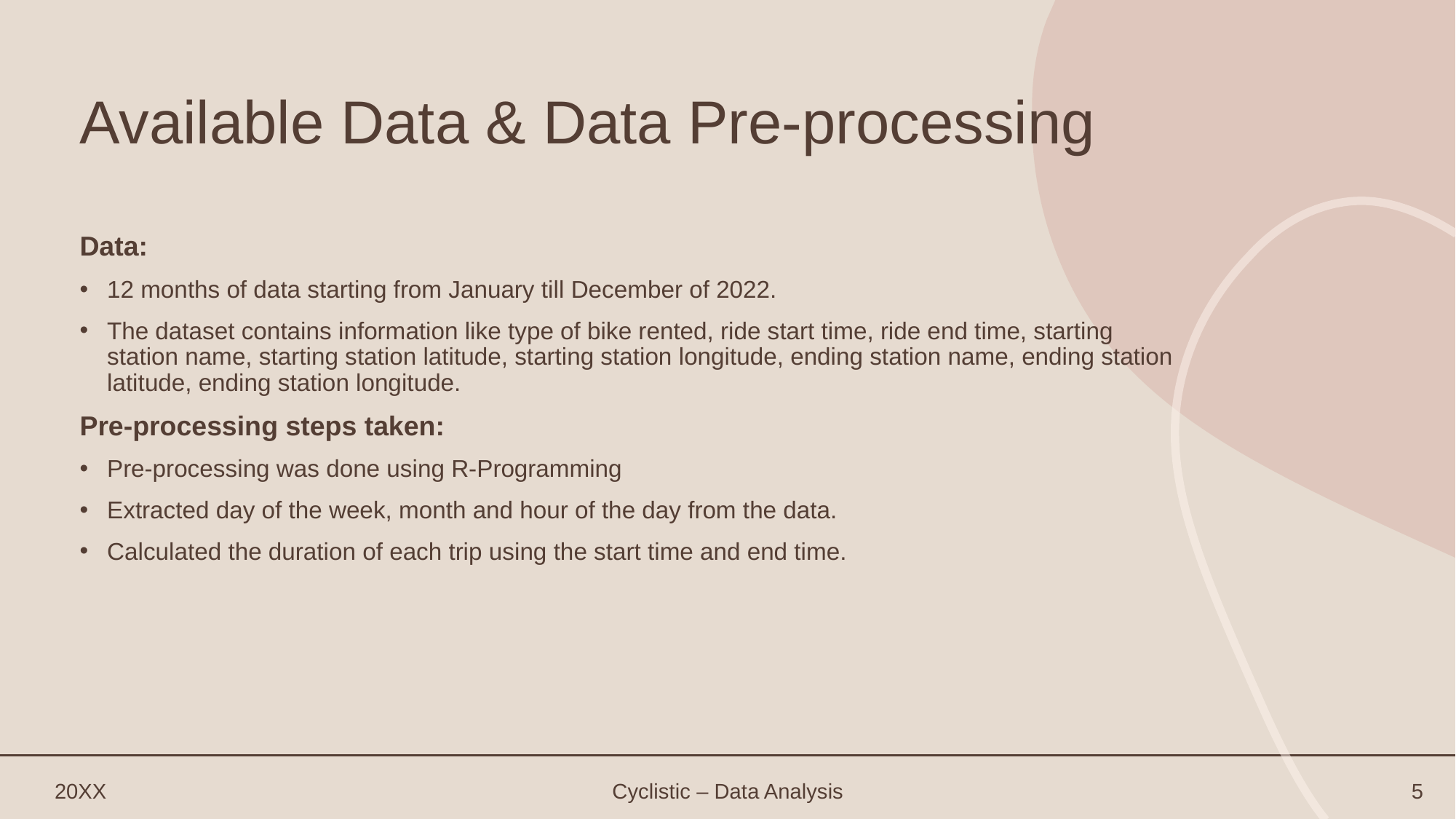

# Available Data & Data Pre-processing
Data:
12 months of data starting from January till December of 2022.
The dataset contains information like type of bike rented, ride start time, ride end time, starting station name, starting station latitude, starting station longitude, ending station name, ending station latitude, ending station longitude.
Pre-processing steps taken:
Pre-processing was done using R-Programming
Extracted day of the week, month and hour of the day from the data.
Calculated the duration of each trip using the start time and end time.
20XX
Cyclistic – Data Analysis
5